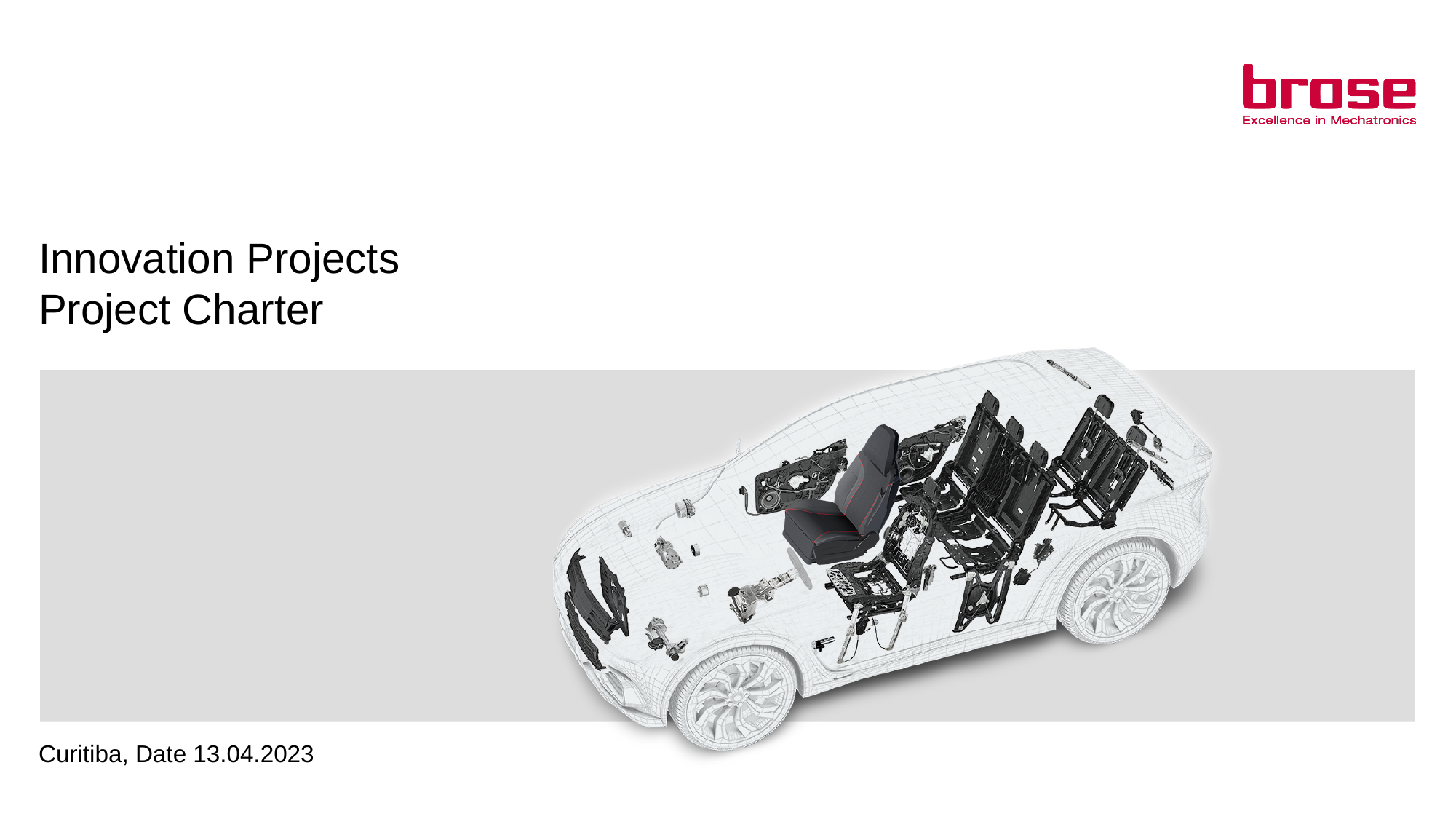

# Innovation Projects Project Charter
Curitiba, Date 13.04.2023